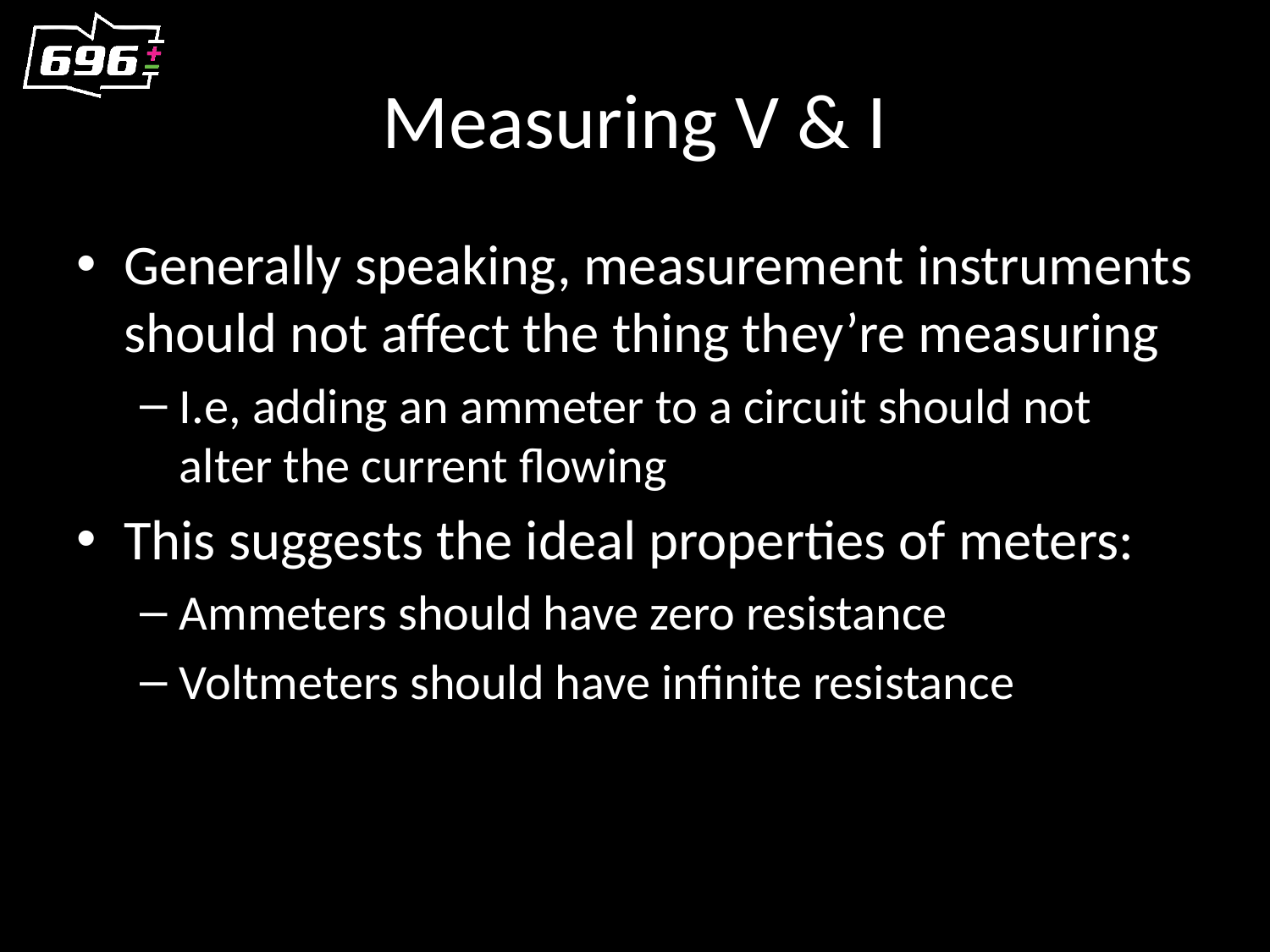

# Measuring V & I
Generally speaking, measurement instruments should not affect the thing they’re measuring
I.e, adding an ammeter to a circuit should not alter the current flowing
This suggests the ideal properties of meters:
Ammeters should have zero resistance
Voltmeters should have infinite resistance